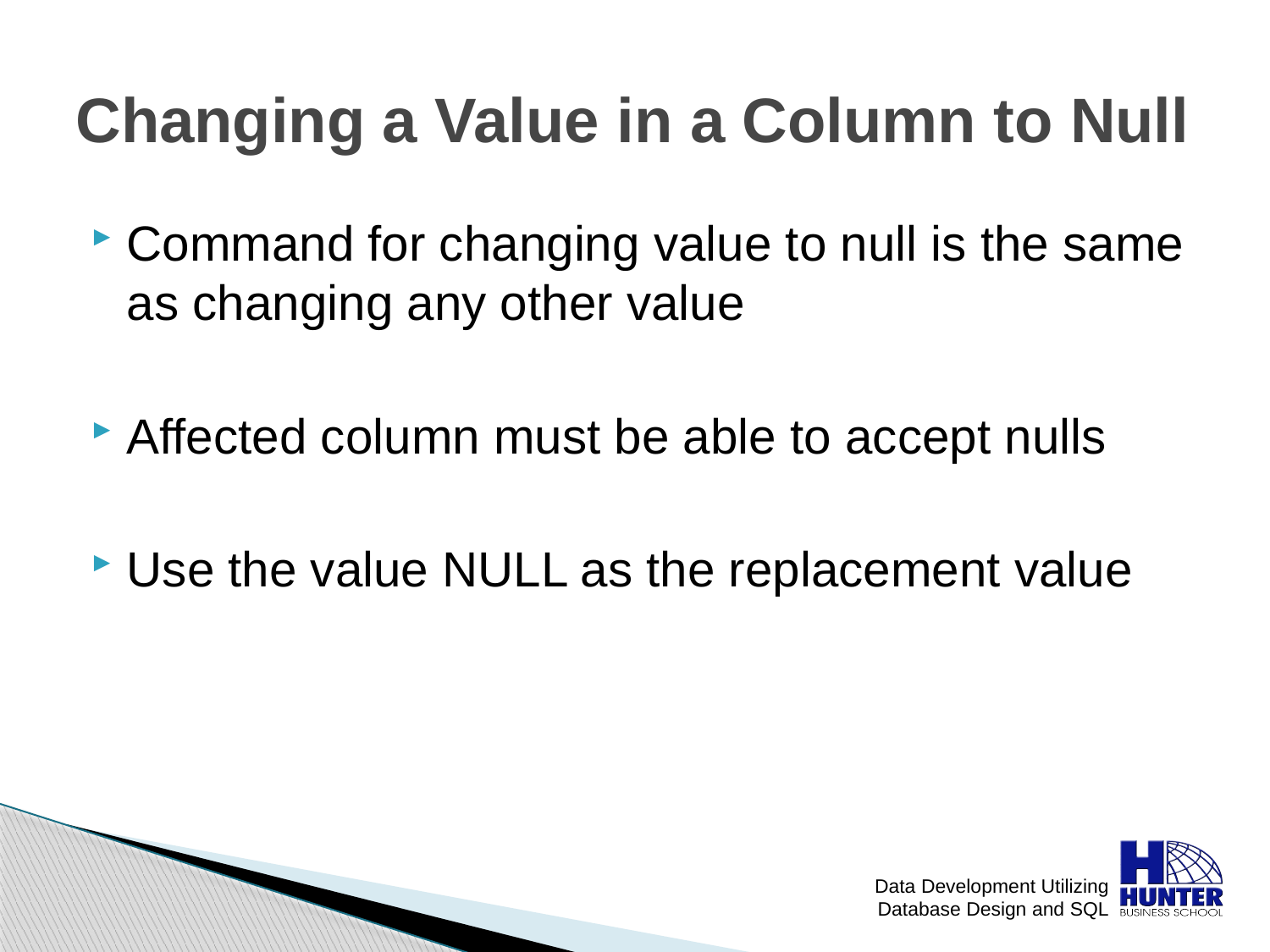

# Changing a Value in a Column to Null
Command for changing value to null is the same as changing any other value
Affected column must be able to accept nulls
Use the value NULL as the replacement value